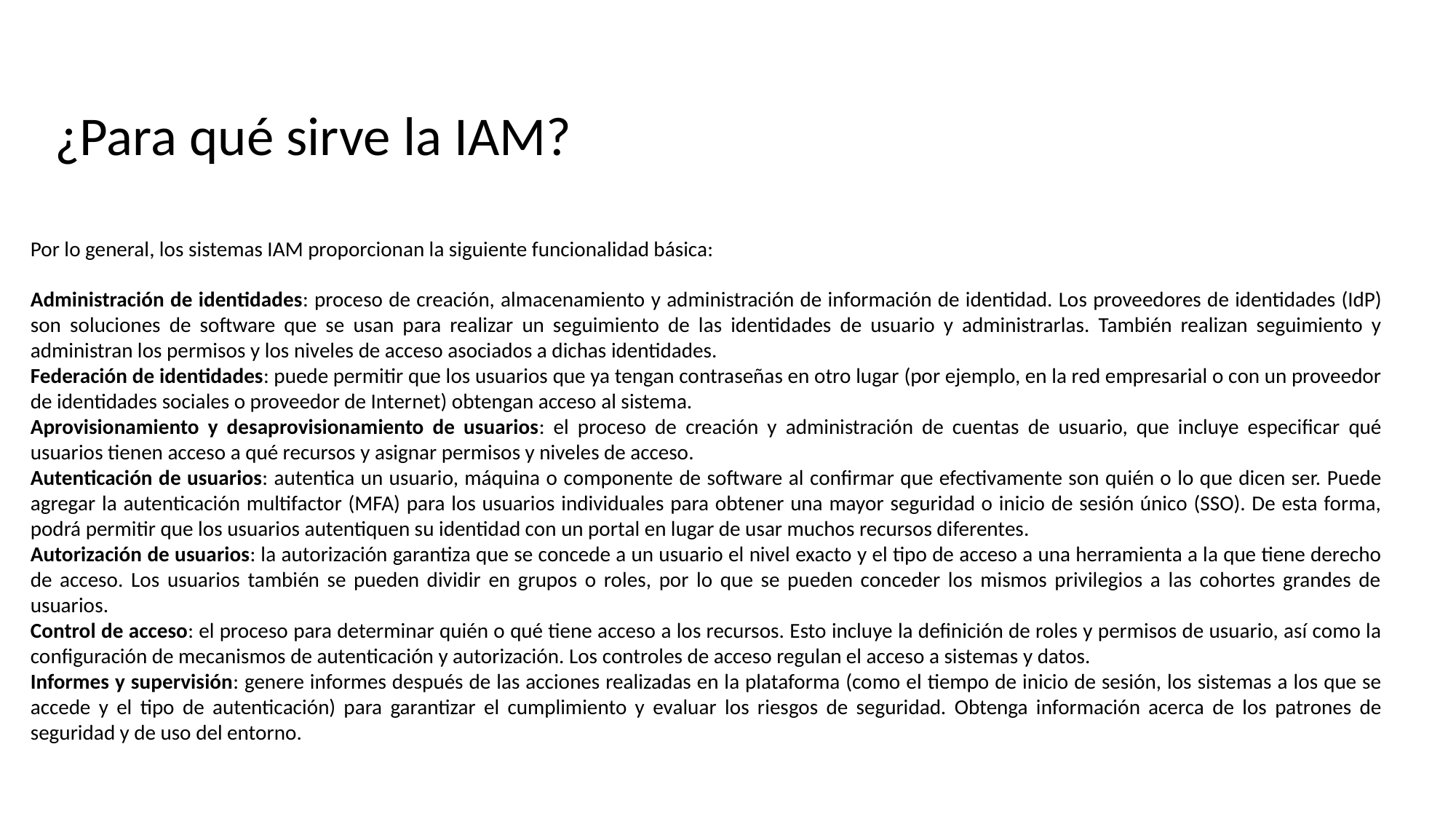

# ¿Para qué sirve la IAM?
Por lo general, los sistemas IAM proporcionan la siguiente funcionalidad básica:

Administración de identidades: proceso de creación, almacenamiento y administración de información de identidad. Los proveedores de identidades (IdP) son soluciones de software que se usan para realizar un seguimiento de las identidades de usuario y administrarlas. También realizan seguimiento y administran los permisos y los niveles de acceso asociados a dichas identidades.
Federación de identidades: puede permitir que los usuarios que ya tengan contraseñas en otro lugar (por ejemplo, en la red empresarial o con un proveedor de identidades sociales o proveedor de Internet) obtengan acceso al sistema.
Aprovisionamiento y desaprovisionamiento de usuarios: el proceso de creación y administración de cuentas de usuario, que incluye especificar qué usuarios tienen acceso a qué recursos y asignar permisos y niveles de acceso.
Autenticación de usuarios: autentica un usuario, máquina o componente de software al confirmar que efectivamente son quién o lo que dicen ser. Puede agregar la autenticación multifactor (MFA) para los usuarios individuales para obtener una mayor seguridad o inicio de sesión único (SSO). De esta forma, podrá permitir que los usuarios autentiquen su identidad con un portal en lugar de usar muchos recursos diferentes.
Autorización de usuarios: la autorización garantiza que se concede a un usuario el nivel exacto y el tipo de acceso a una herramienta a la que tiene derecho de acceso. Los usuarios también se pueden dividir en grupos o roles, por lo que se pueden conceder los mismos privilegios a las cohortes grandes de usuarios.
Control de acceso: el proceso para determinar quién o qué tiene acceso a los recursos. Esto incluye la definición de roles y permisos de usuario, así como la configuración de mecanismos de autenticación y autorización. Los controles de acceso regulan el acceso a sistemas y datos.
Informes y supervisión: genere informes después de las acciones realizadas en la plataforma (como el tiempo de inicio de sesión, los sistemas a los que se accede y el tipo de autenticación) para garantizar el cumplimiento y evaluar los riesgos de seguridad. Obtenga información acerca de los patrones de seguridad y de uso del entorno.